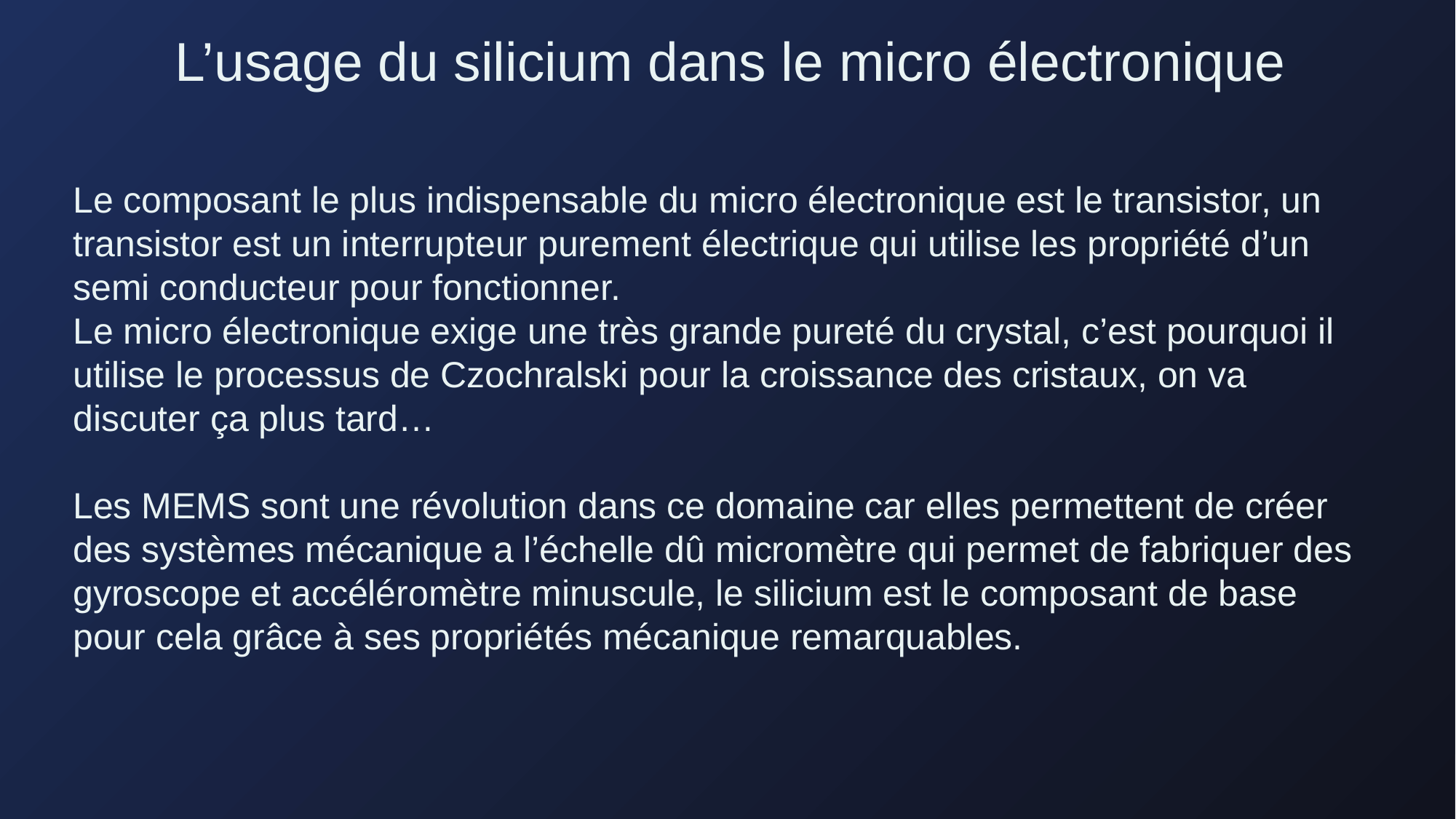

L’usage du silicium dans le micro électronique                            et dans le photovoltaïque
Le composant le plus indispensable du micro électronique est le transistor, un transistor est un interrupteur purement électrique qui utilise les propriété d’un semi conducteur pour fonctionner.
Le micro électronique exige une très grande pureté du crystal, c’est pourquoi il utilise le processus de Czochralski pour la croissance des cristaux, on va discuter ça plus tard…

Les MEMS sont une révolution dans ce domaine car elles permettent de créer des systèmes mécanique a l’échelle dû micromètre qui permet de fabriquer des gyroscope et accéléromètre minuscule, le silicium est le composant de base pour cela grâce à ses propriétés mécanique remarquables.
Le silicium est affecté par l’effet photovoltaïque, c’est un phénomène physique et chimique qui est responsable de la conversion de l'énergie lumineuse en énergie électrique .

Hormis son abondance et sa facilité de traitement, le silicium présente une très grande efficacité en matière de conversion de l’énergie lumineuse en énergie électrique (jusqu’a 25% en laboratoire et
jusqu’à 21% en pratique).

Malgré les exigences de pureté moins strict que la micro électronique, le photovoltaïque profite grandement des avancées en matière de fabrication de ce dernier.